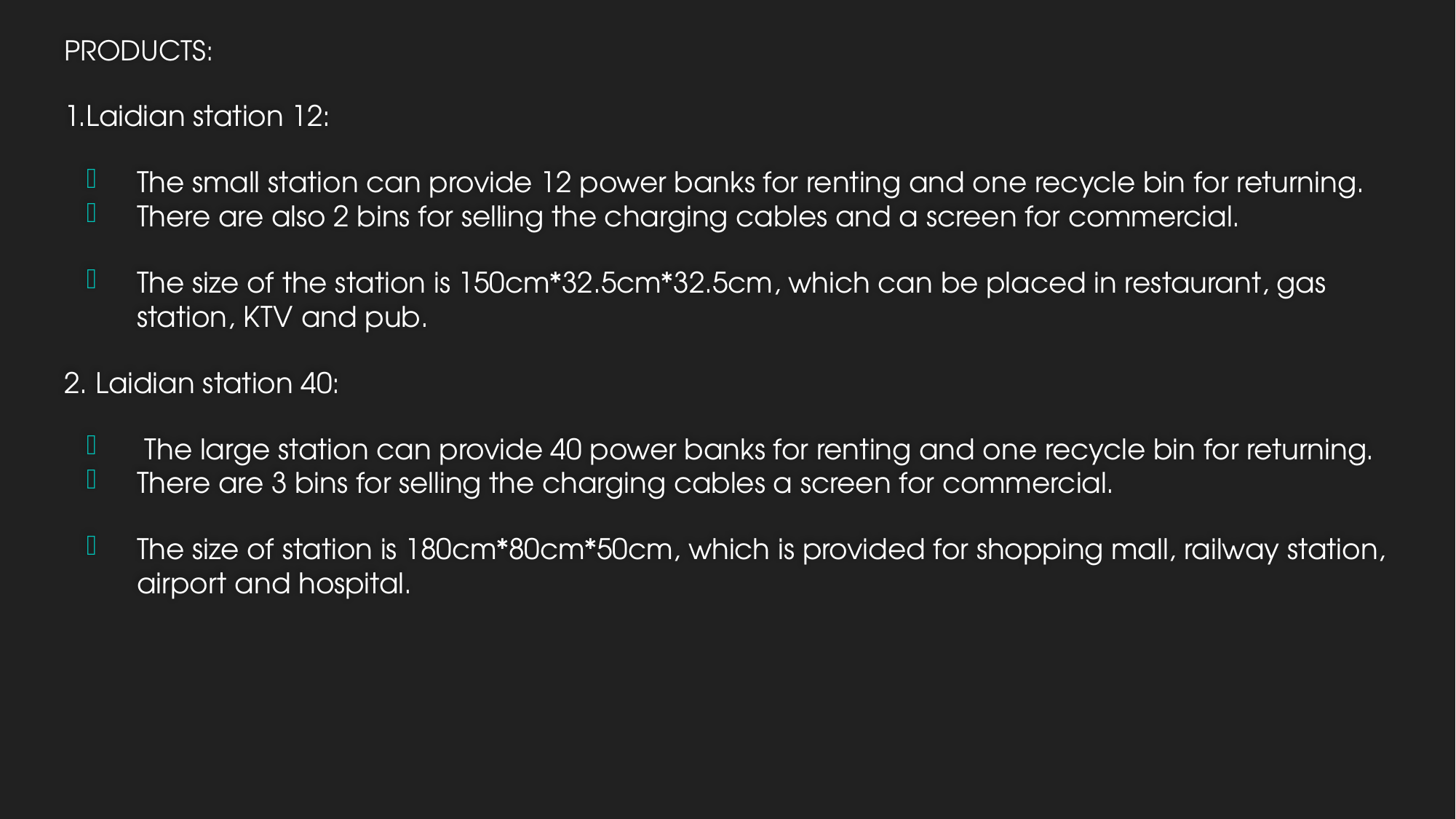

PRODUCTS:
1.Laidian station 12:
The small station can provide 12 power banks for renting and one recycle bin for returning.
There are also 2 bins for selling the charging cables and a screen for commercial.
The size of the station is 150cm*32.5cm*32.5cm, which can be placed in restaurant, gas station, KTV and pub.
2. Laidian station 40:
 The large station can provide 40 power banks for renting and one recycle bin for returning.
There are 3 bins for selling the charging cables a screen for commercial.
The size of station is 180cm*80cm*50cm, which is provided for shopping mall, railway station, airport and hospital.